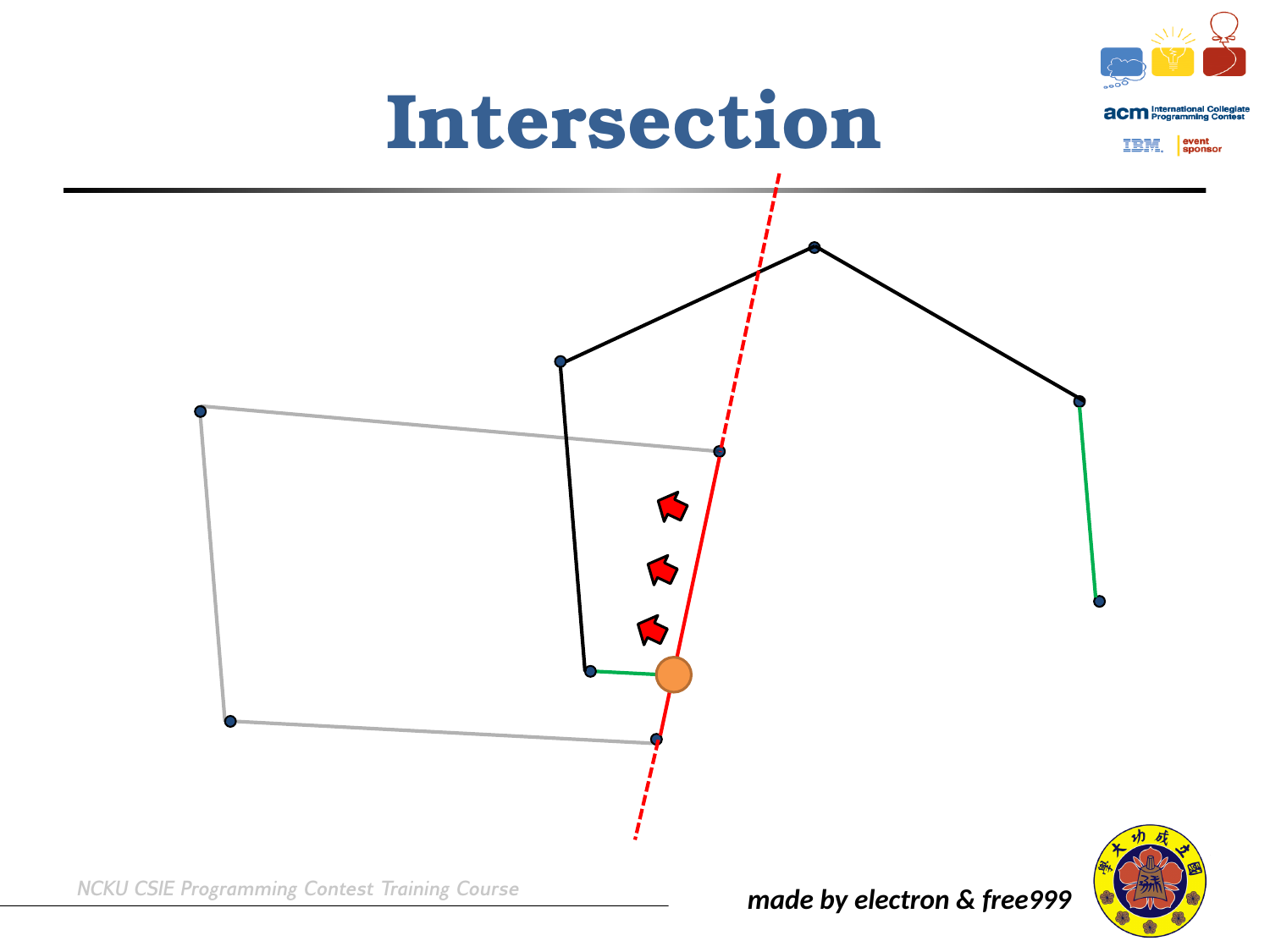

# Intersection

NCKU CSIE Programming Contest Training Course